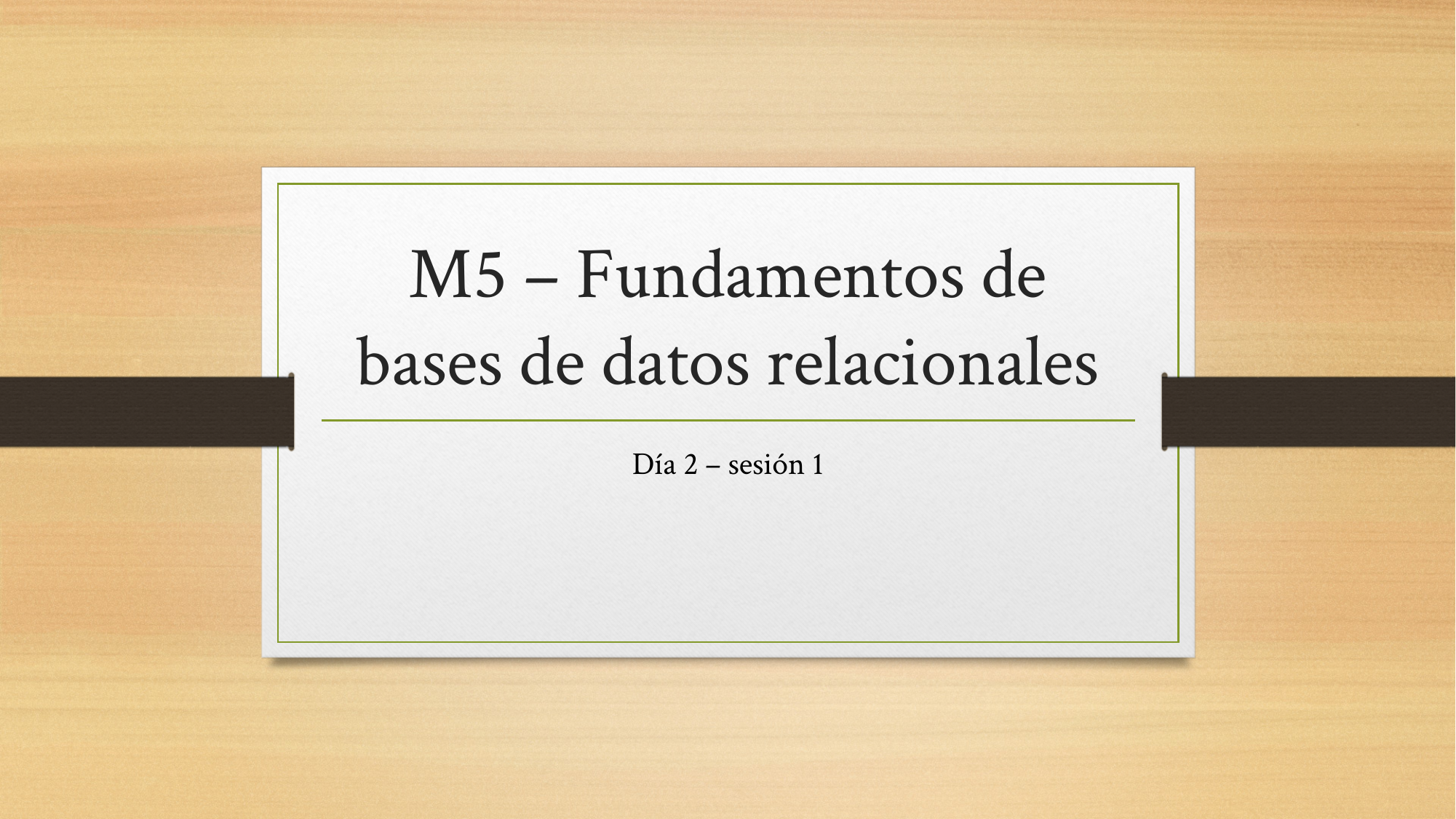

# M5 – Fundamentos de bases de datos relacionales
Día 2 – sesión 1